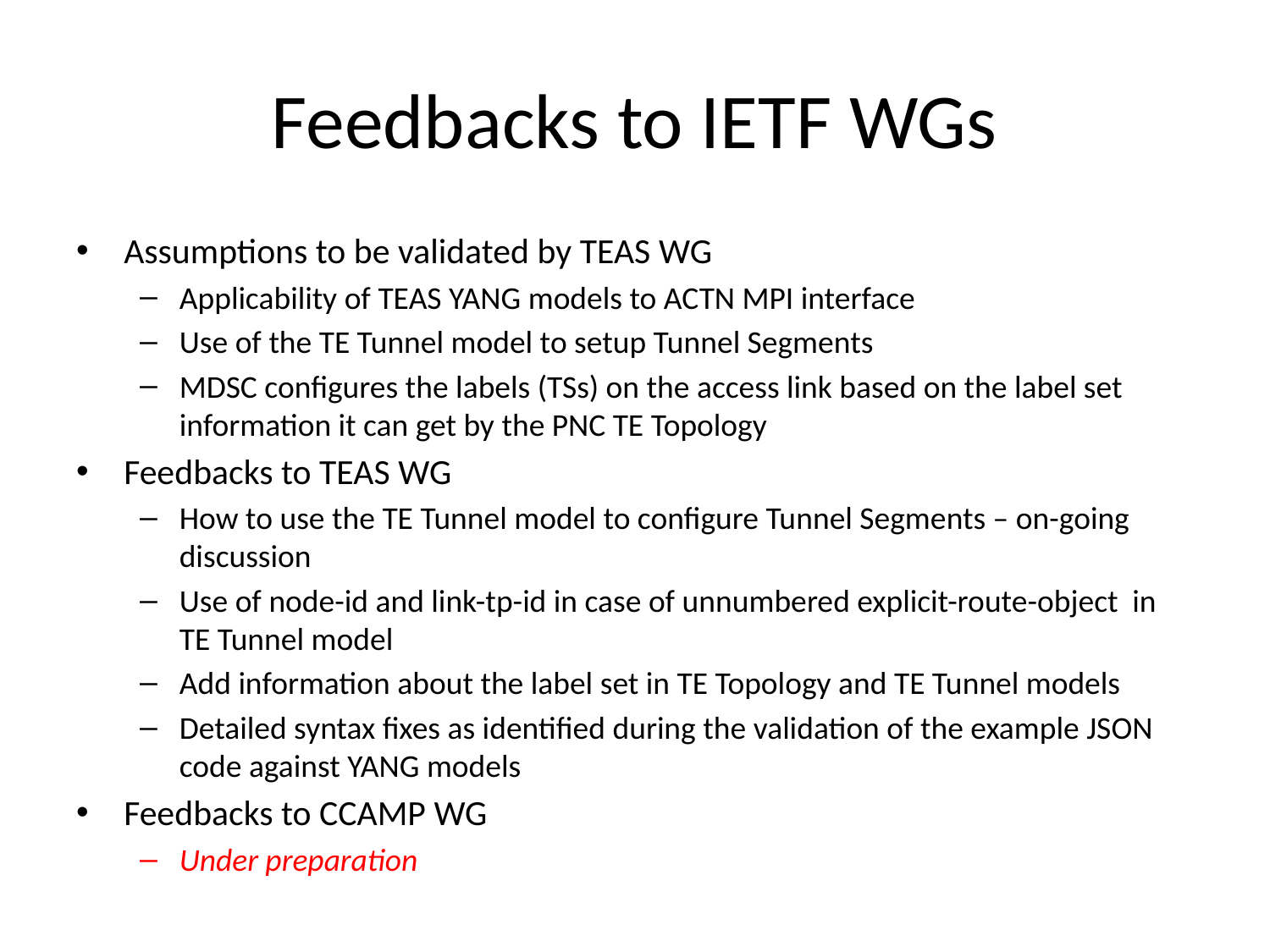

# Feedbacks to IETF WGs
Assumptions to be validated by TEAS WG
Applicability of TEAS YANG models to ACTN MPI interface
Use of the TE Tunnel model to setup Tunnel Segments
MDSC configures the labels (TSs) on the access link based on the label set information it can get by the PNC TE Topology
Feedbacks to TEAS WG
How to use the TE Tunnel model to configure Tunnel Segments – on-going discussion
Use of node-id and link-tp-id in case of unnumbered explicit-route-object  in  TE Tunnel model
Add information about the label set in TE Topology and TE Tunnel models
Detailed syntax fixes as identified during the validation of the example JSON code against YANG models
Feedbacks to CCAMP WG
Under preparation